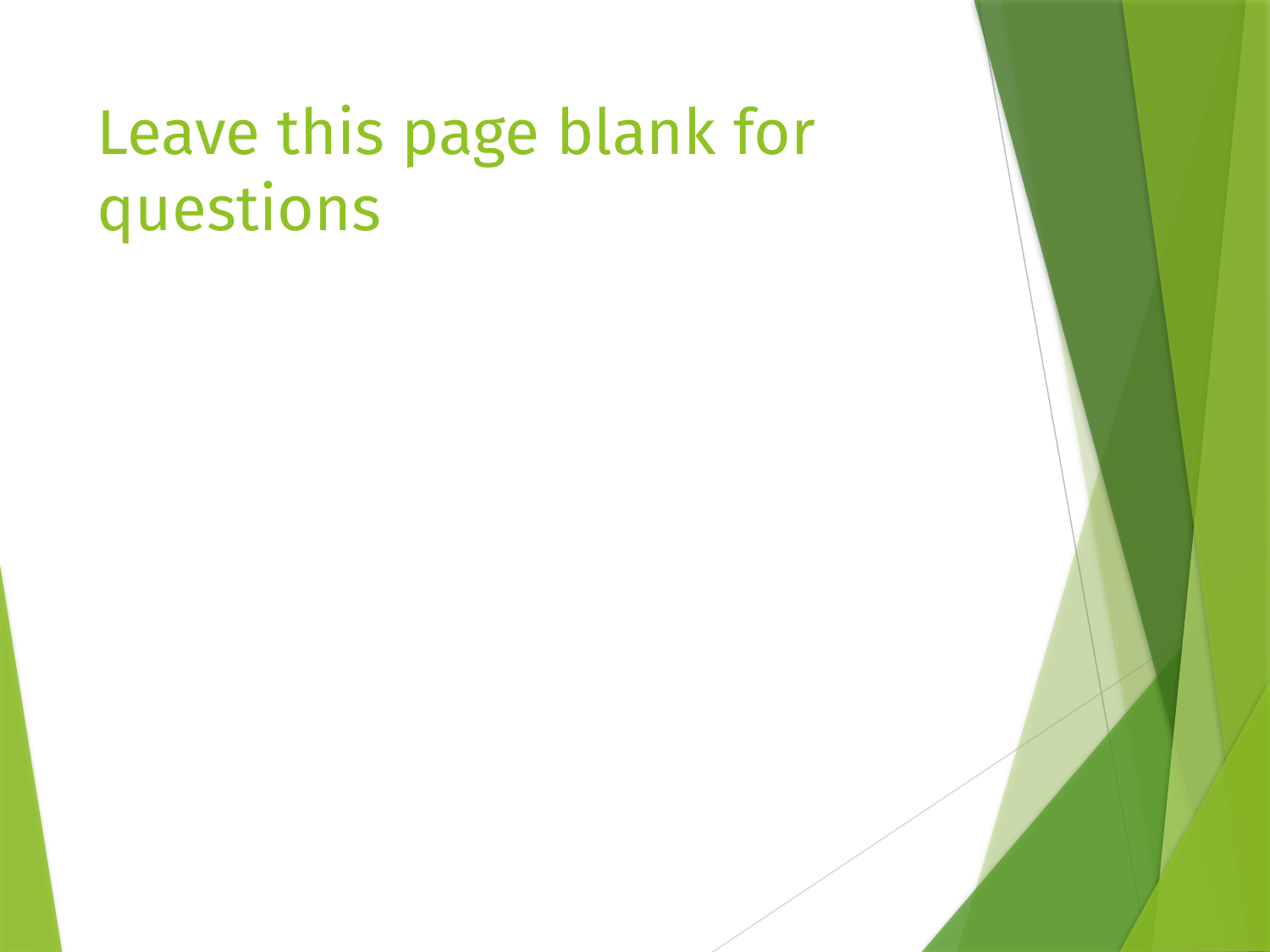

# Leave this page blank for questions